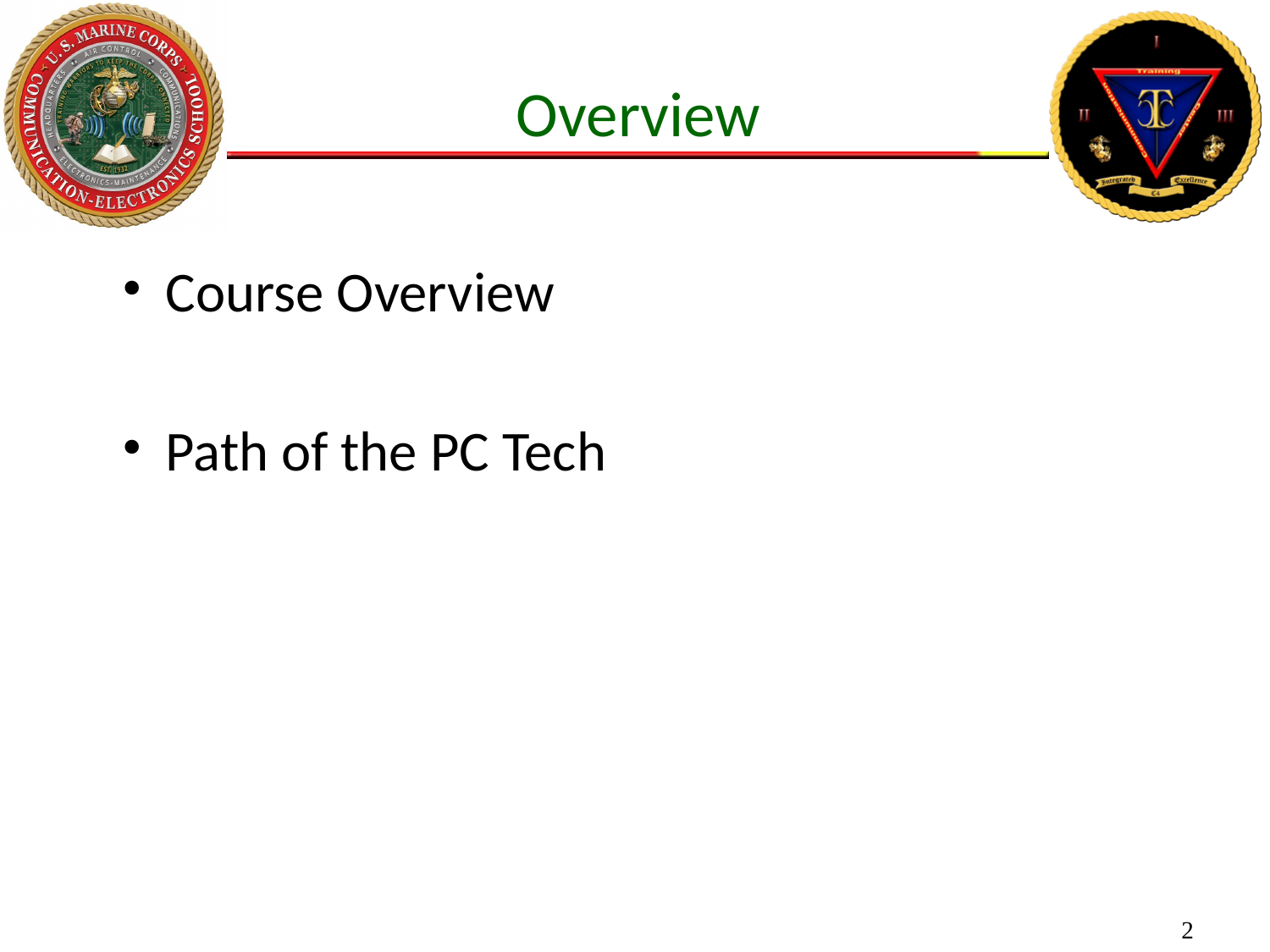

Overview
Course Overview

Path of the PC Tech